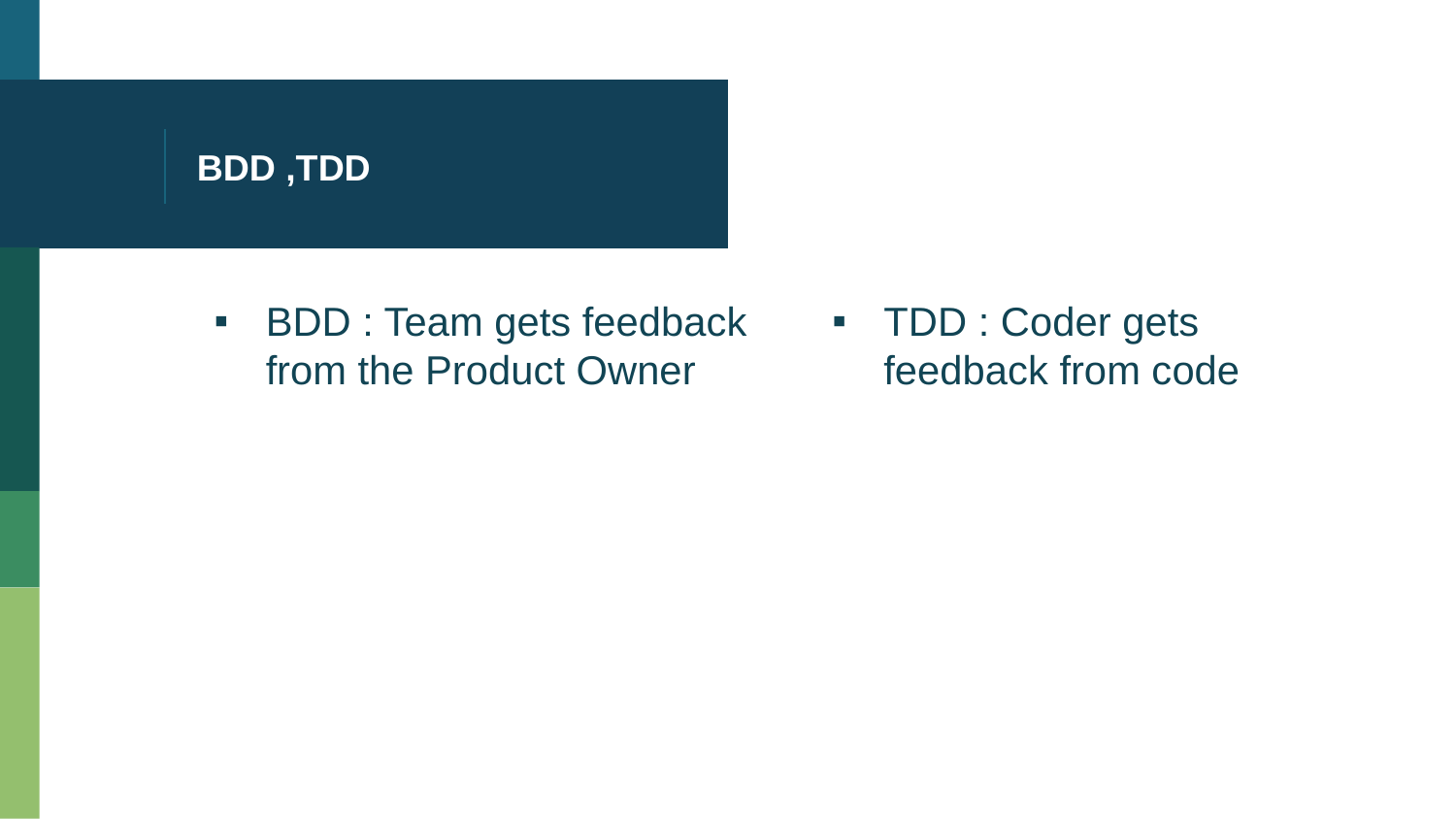

# BDD ,TDD
BDD : Team gets feedback from the Product Owner
TDD : Coder gets feedback from code